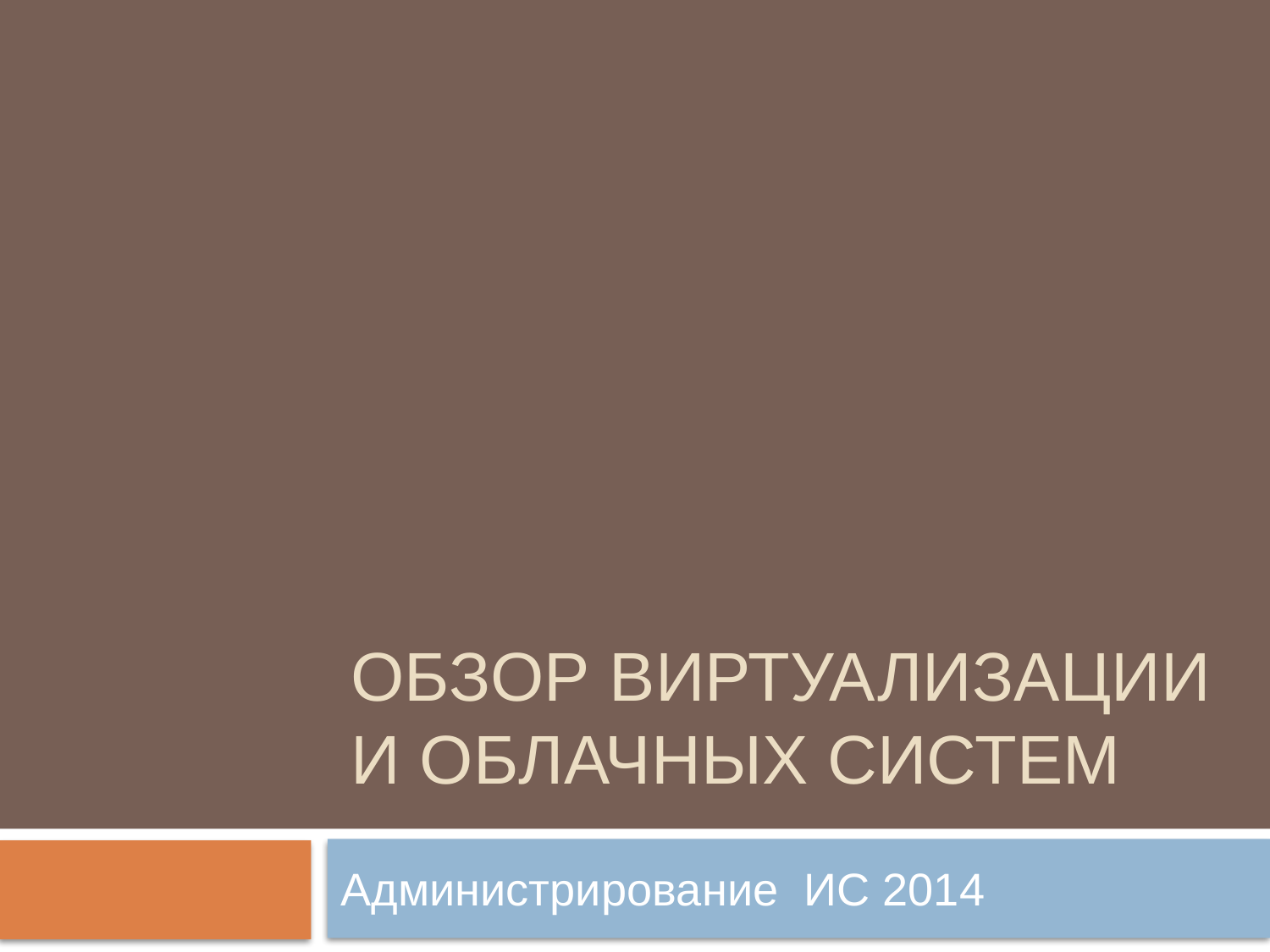

Обзор виртуализации и облачных систем
Администрирование  ИС 2014